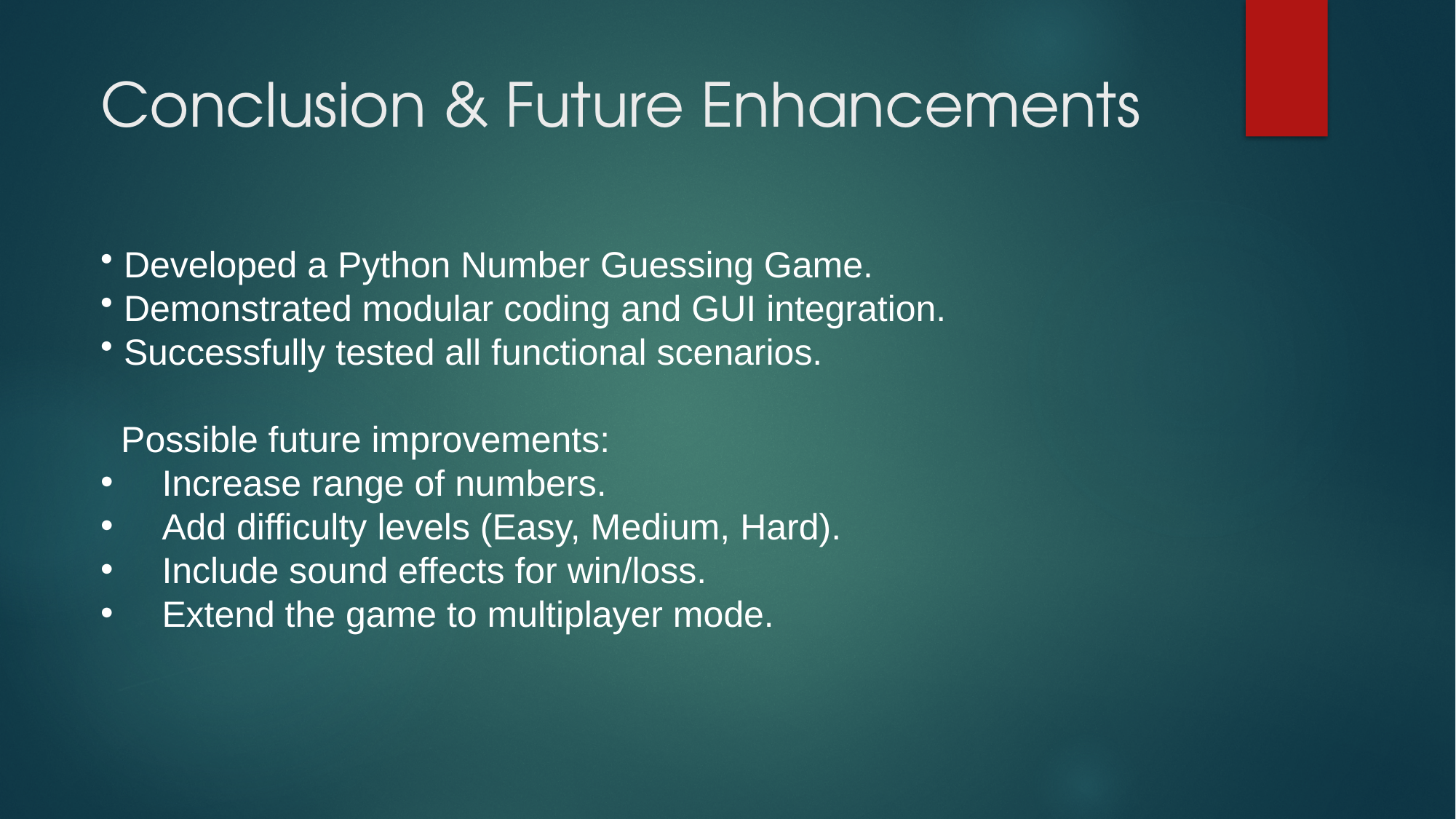

# Conclusion & Future Enhancements
 Developed a Python Number Guessing Game.
 Demonstrated modular coding and GUI integration.
 Successfully tested all functional scenarios.

  Possible future improvements:
  Increase range of numbers.
  Add difficulty levels (Easy, Medium, Hard).
  Include sound effects for win/loss.
  Extend the game to multiplayer mode.